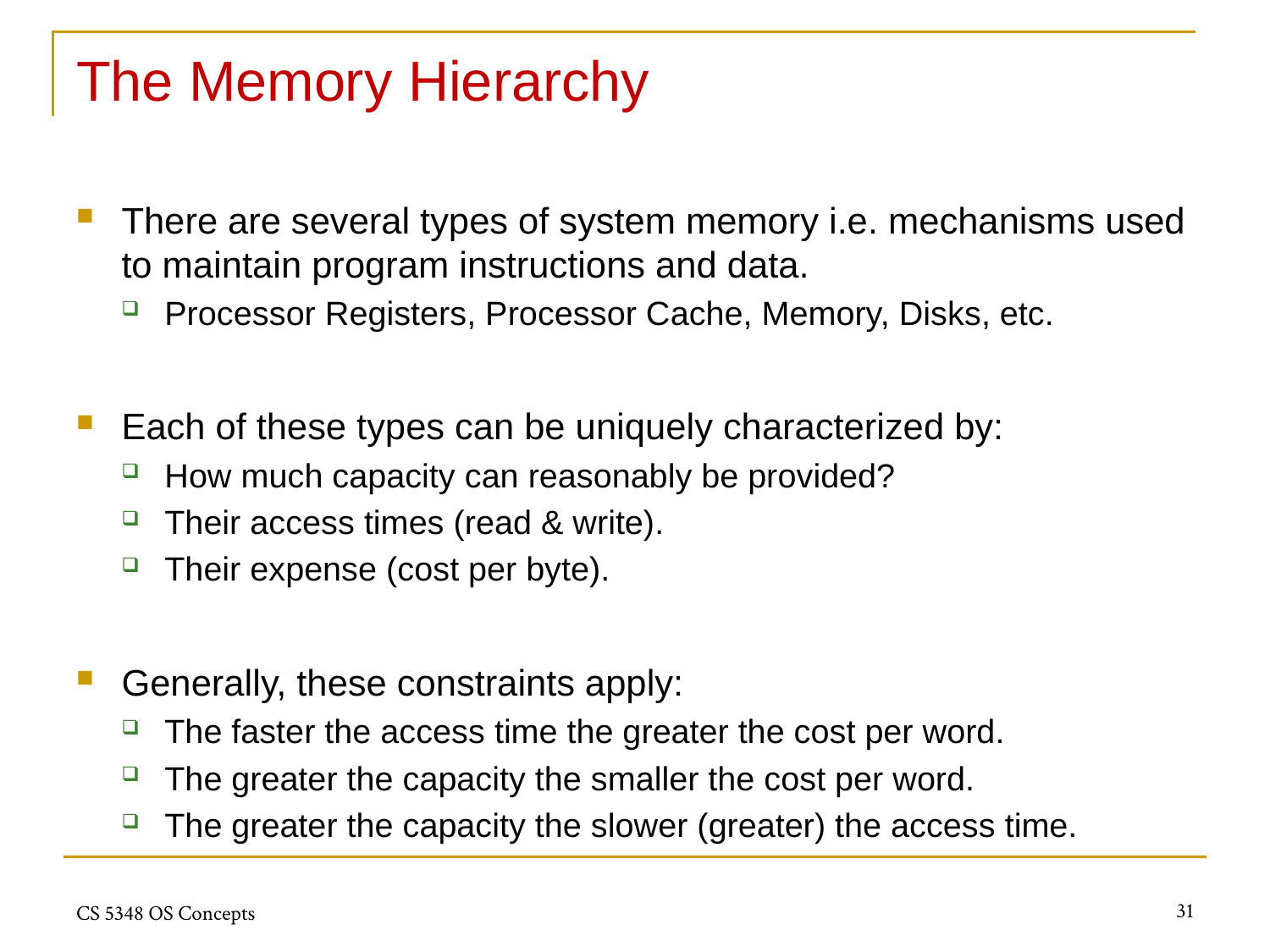

# The Memory Hierarchy
There are several types of system memory i.e. mechanisms used to maintain program instructions and data.
Processor Registers, Processor Cache, Memory, Disks, etc.

Each of these types can be uniquely characterized by:
How much capacity can reasonably be provided?
Their access times (read & write).
Their expense (cost per byte).

Generally, these constraints apply:
The faster the access time the greater the cost per word.
The greater the capacity the smaller the cost per word.
The greater the capacity the slower (greater) the access time.
31
CS 5348 OS Concepts